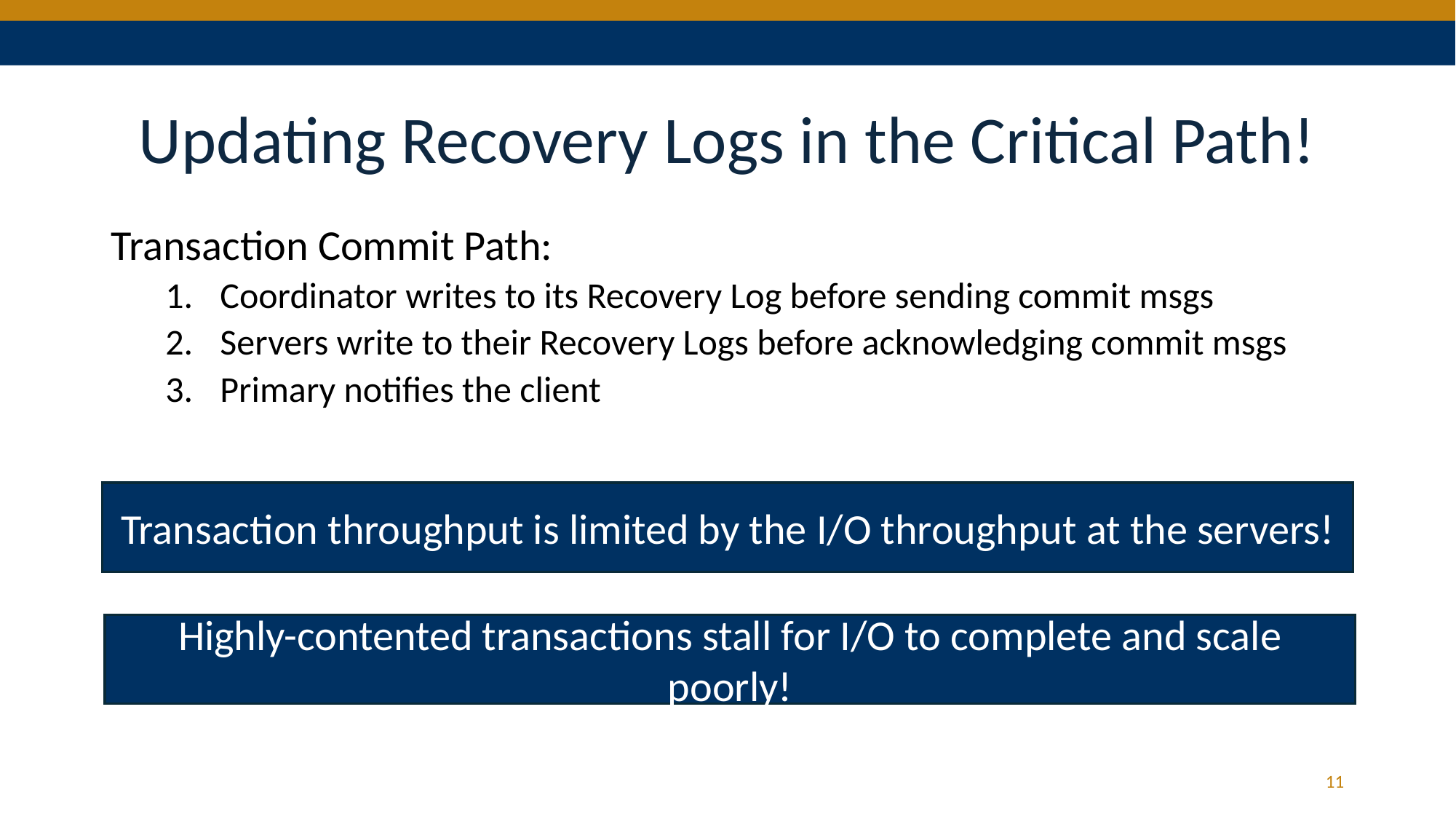

# Updating Recovery Logs in the Critical Path!
Transaction Commit Path:
Coordinator writes to its Recovery Log before sending commit msgs
Servers write to their Recovery Logs before acknowledging commit msgs
Primary notifies the client

Transaction throughput is limited by the I/O throughput at the servers!
Highly-contented transactions stall for I/O to complete and scale poorly!
11